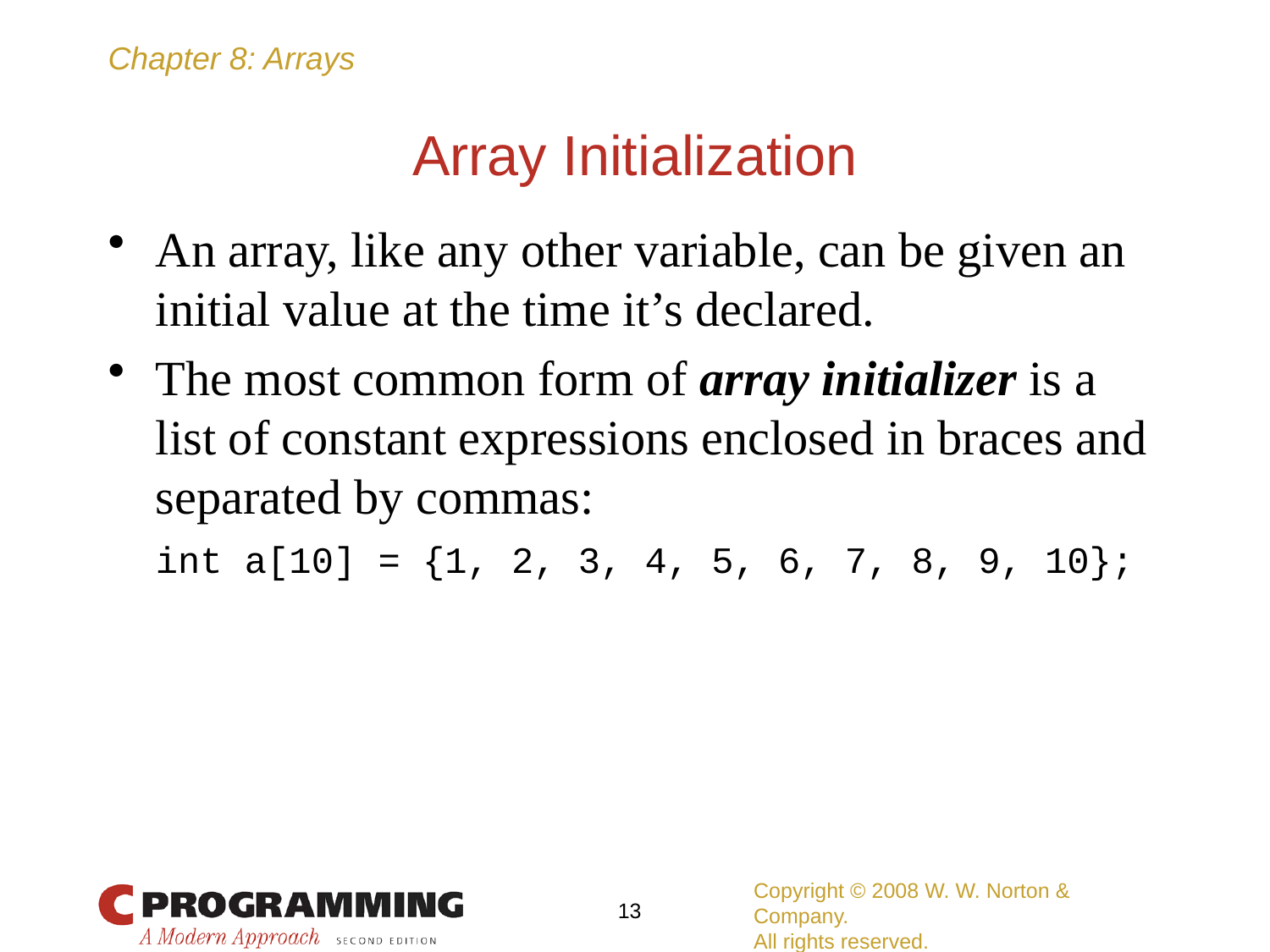

# Array Initialization
An array, like any other variable, can be given an initial value at the time it’s declared.
The most common form of array initializer is a list of constant expressions enclosed in braces and separated by commas:
	int a[10] = {1, 2, 3, 4, 5, 6, 7, 8, 9, 10};
Copyright © 2008 W. W. Norton & Company.
All rights reserved.
13